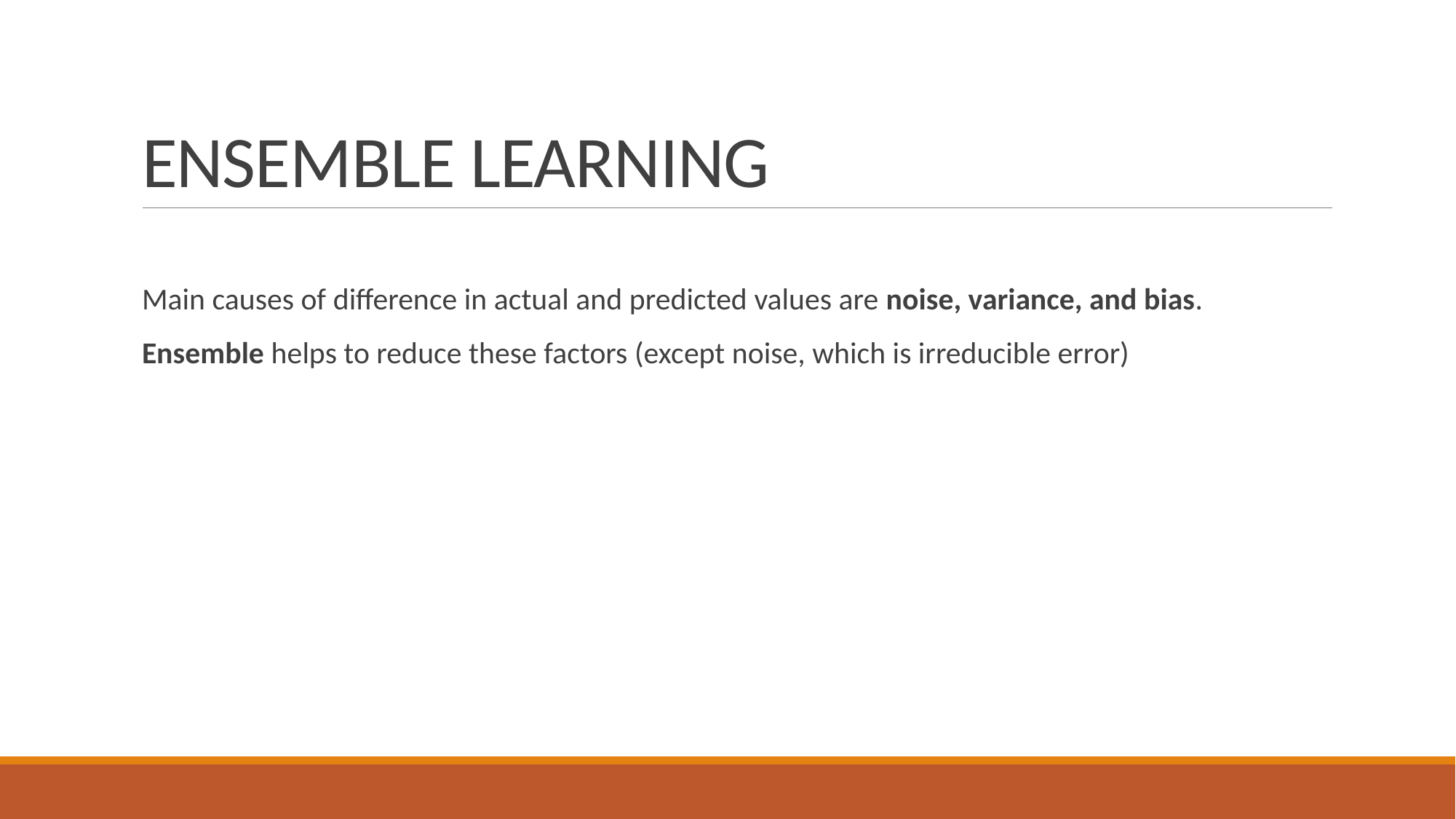

# ENSEMBLE LEARNING

Main causes of difference in actual and predicted values are noise, variance, and bias.
Ensemble helps to reduce these factors (except noise, which is irreducible error)